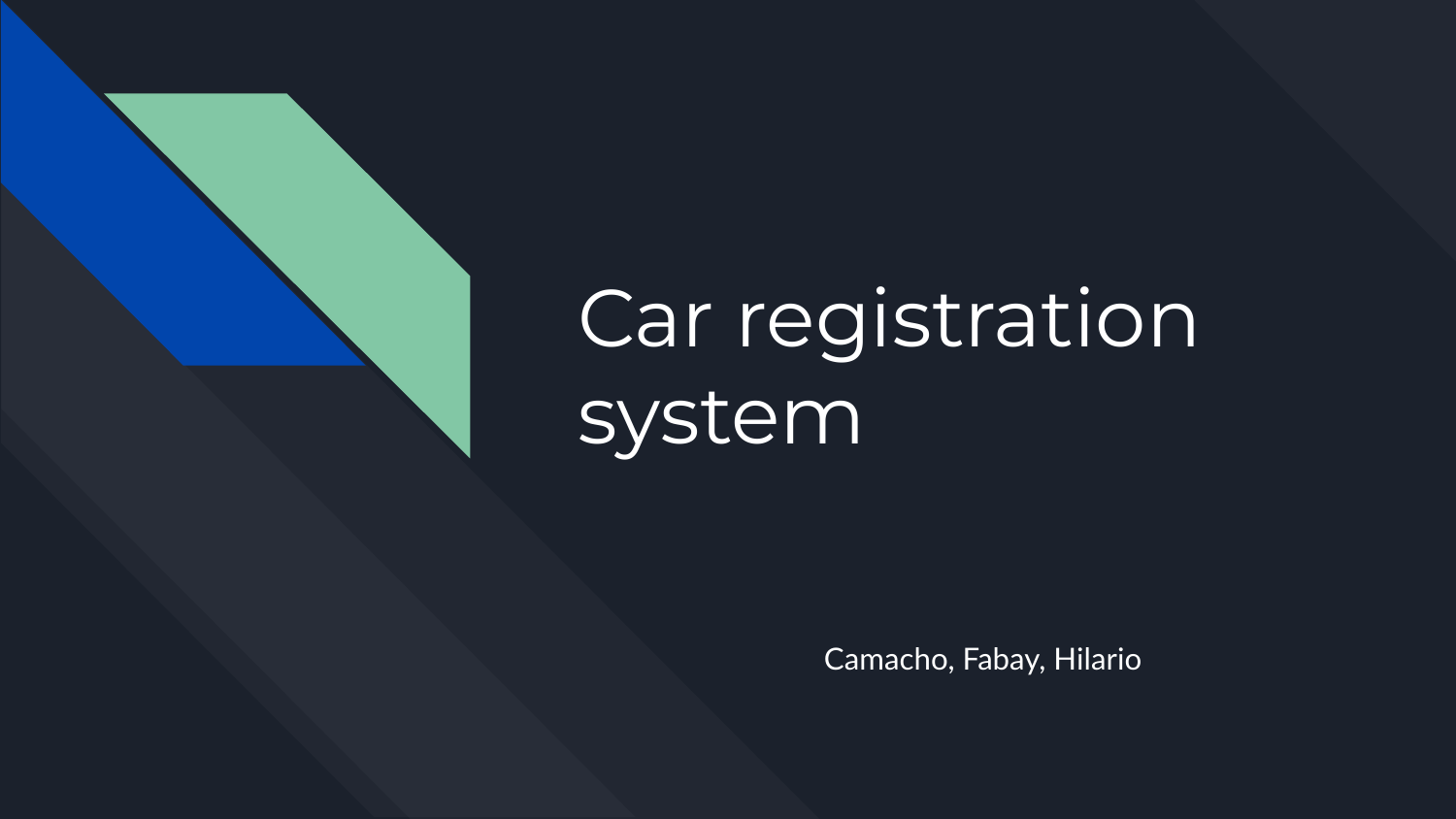

# Car registration system
Camacho, Fabay, Hilario